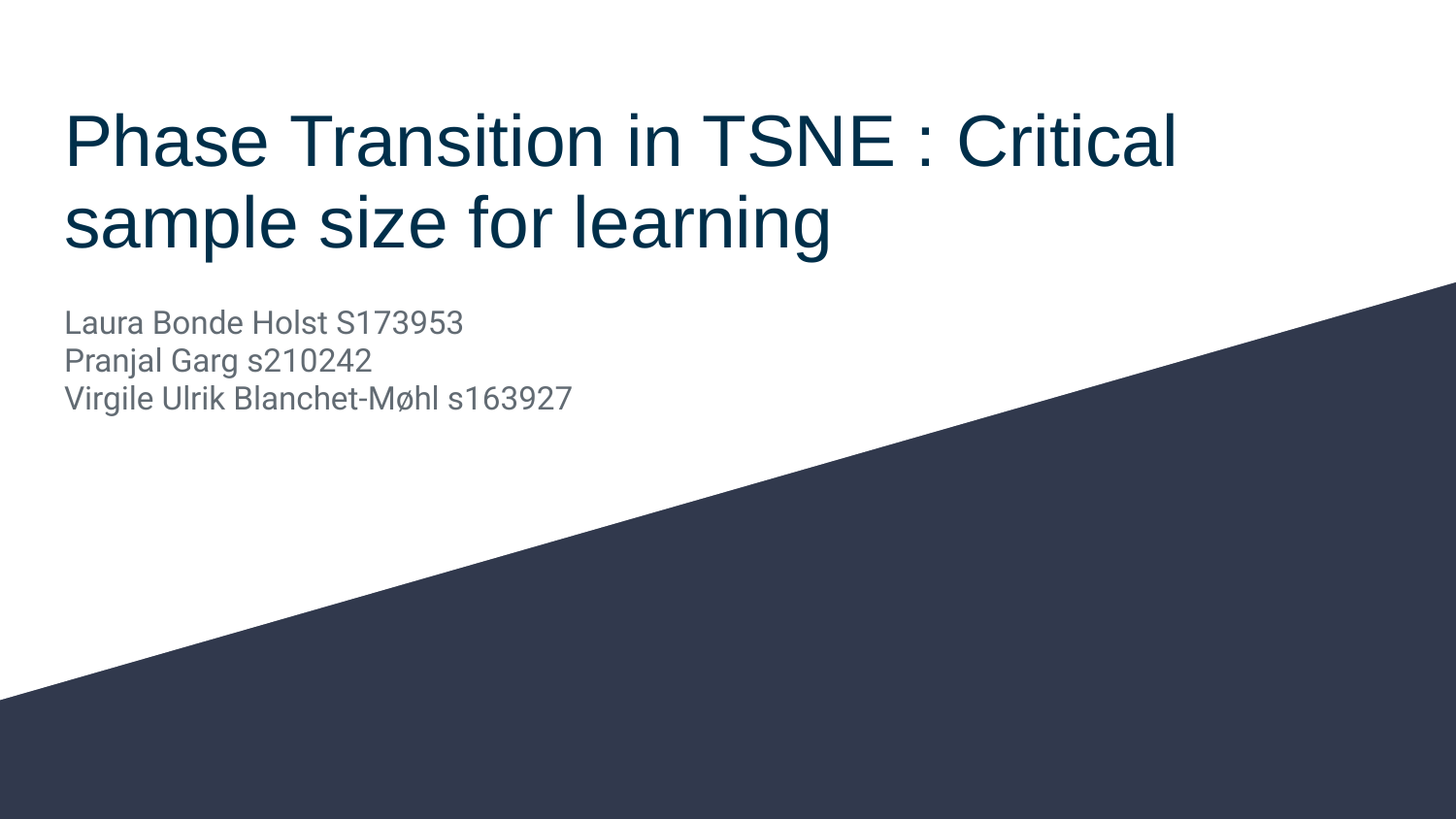

# Phase Transition in TSNE : Critical sample size for learning
Laura Bonde Holst S173953
Pranjal Garg s210242
Virgile Ulrik Blanchet-Møhl s163927